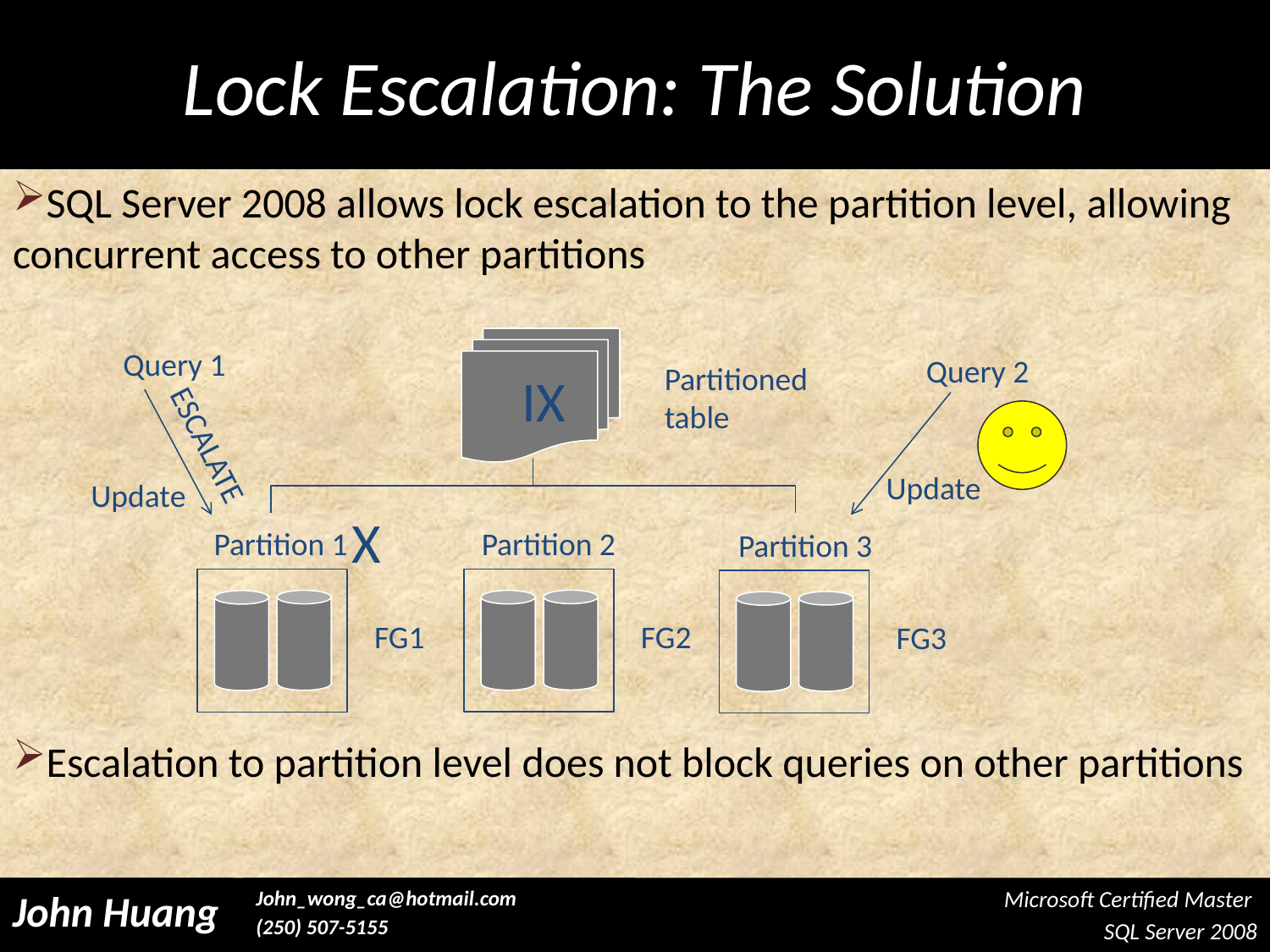

#
Lock Escalation: The Solution
SQL Server 2008 allows lock escalation to the partition level, allowing concurrent access to other partitions

Escalation to partition level does not block queries on other partitions

Query 1
Query 2
Partitioned
table
IX

ESCALATE
Update
Update
X
Partition 2
Partition 1
Partition 3

FG2

FG1

FG3
Microsoft Certified Master
SQL Server 2008
John Huang
John_wong_ca@hotmail.com
(250) 507-5155